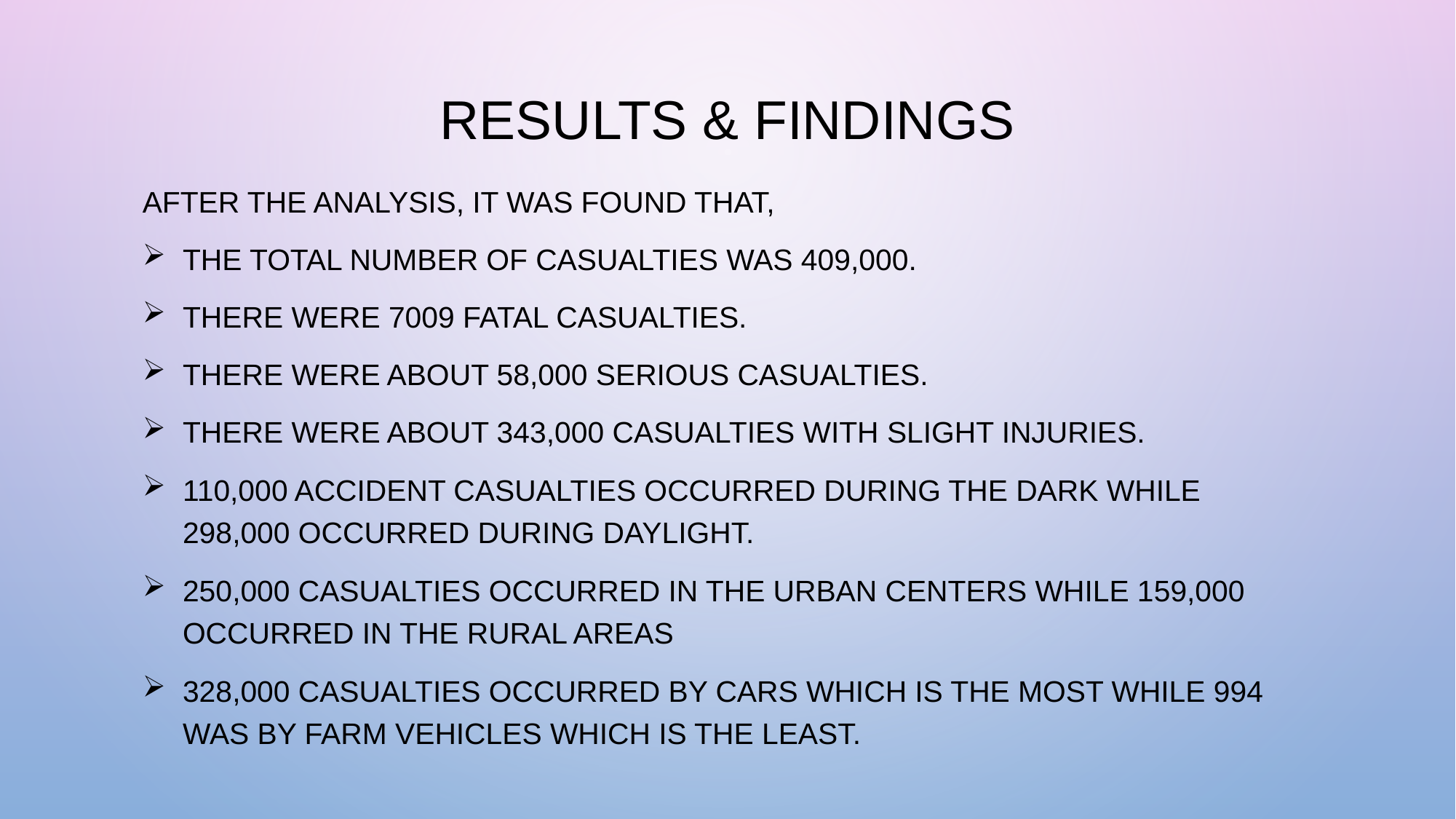

# Results & Findings
After the analysis, it was found that,
The total number of casualties was 409,000.
There were 7009 fatal casualties.
There were about 58,000 serious casualties.
There were about 343,000 casualties with slight injuries.
110,000 accident casualties occurred during the dark while 298,000 occurred during daylight.
250,000 casualties occurred in the urban centers while 159,000 occurred in the rural areas
328,000 casualties occurred by cars which is the most while 994 was by farm vehicles which is the least.